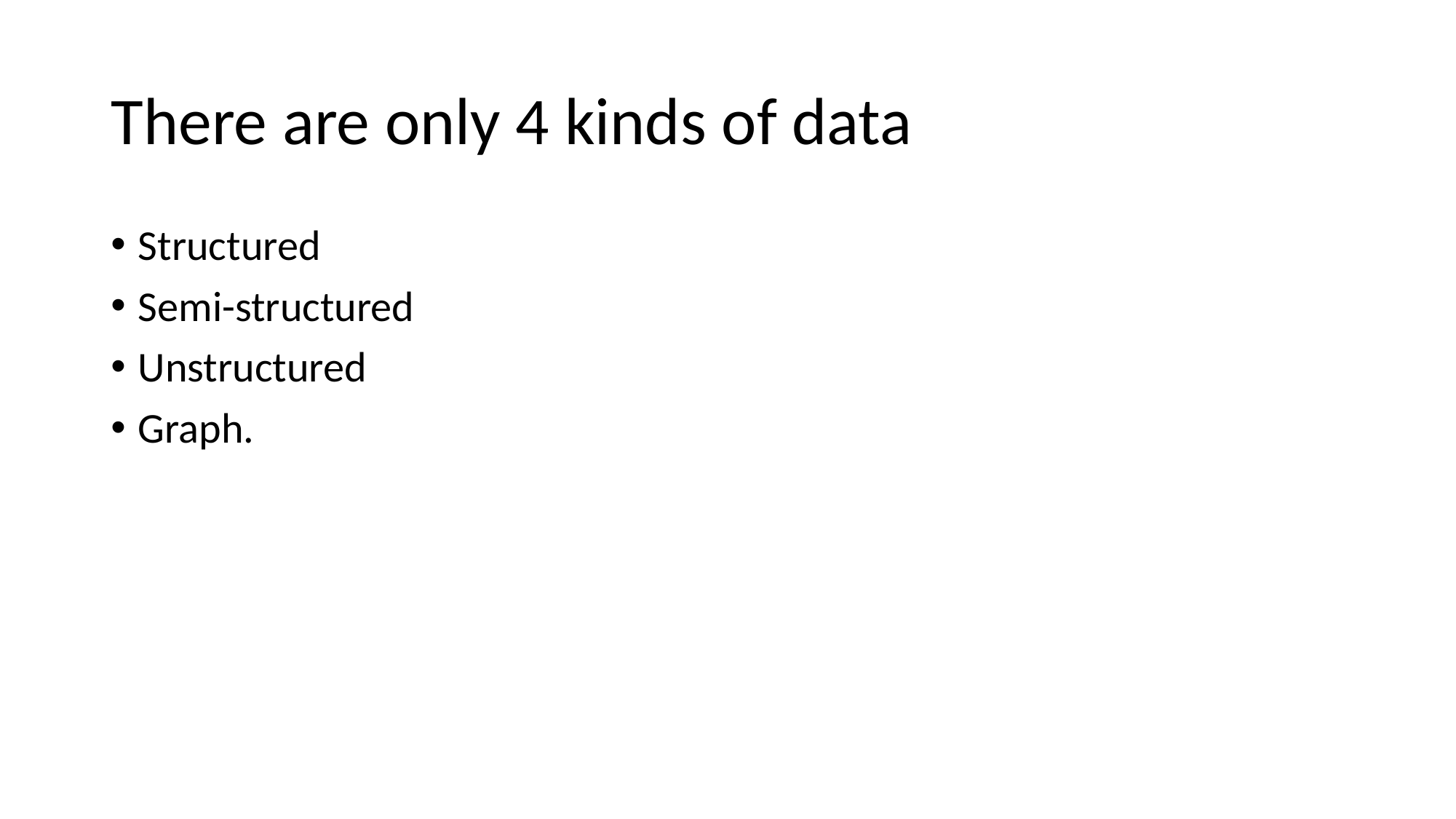

# There are only 4 kinds of data
Structured
Semi-structured
Unstructured
Graph.